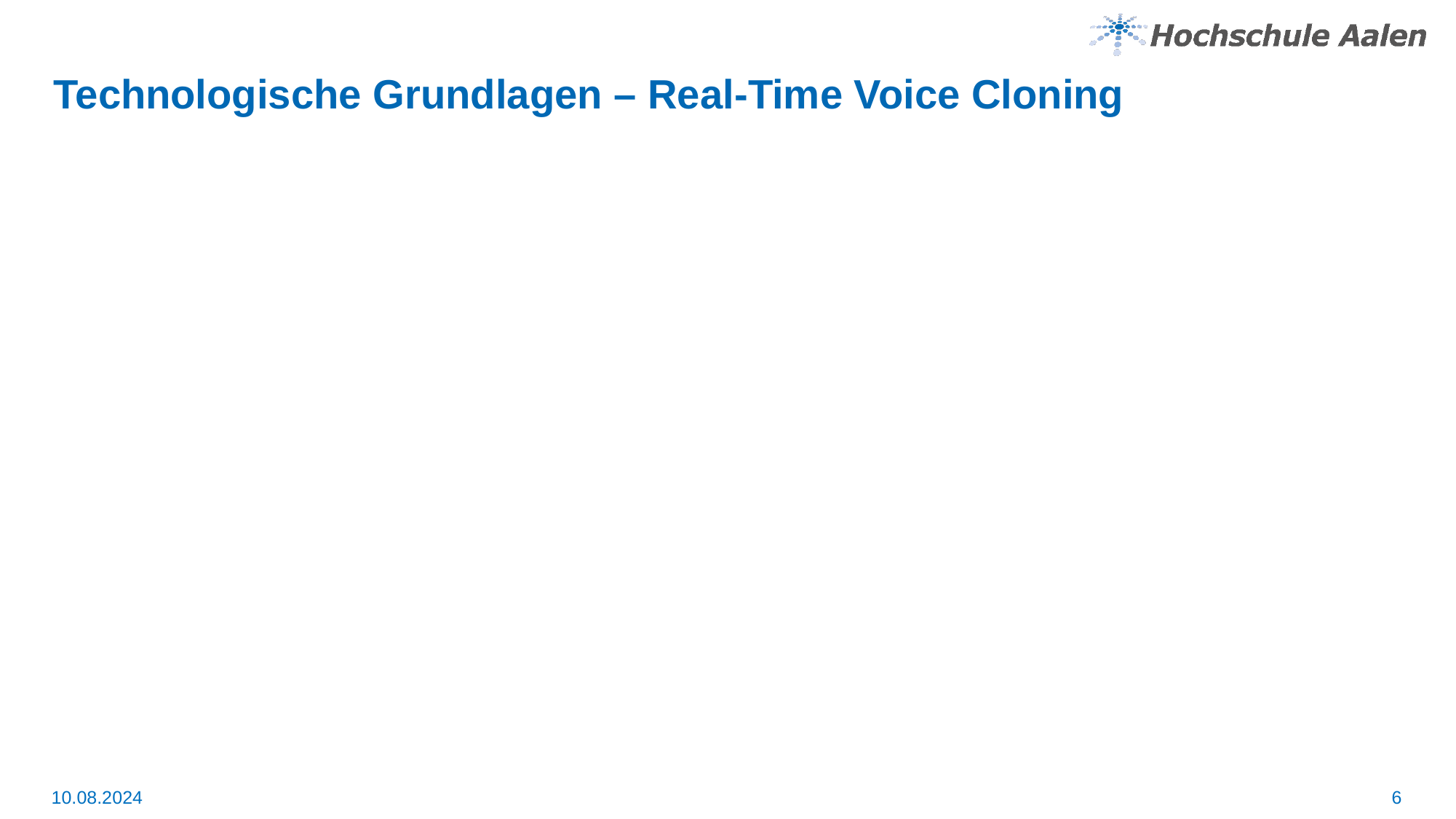

# Technologische Grundlagen – Real-Time Voice Cloning

6
10.08.2024